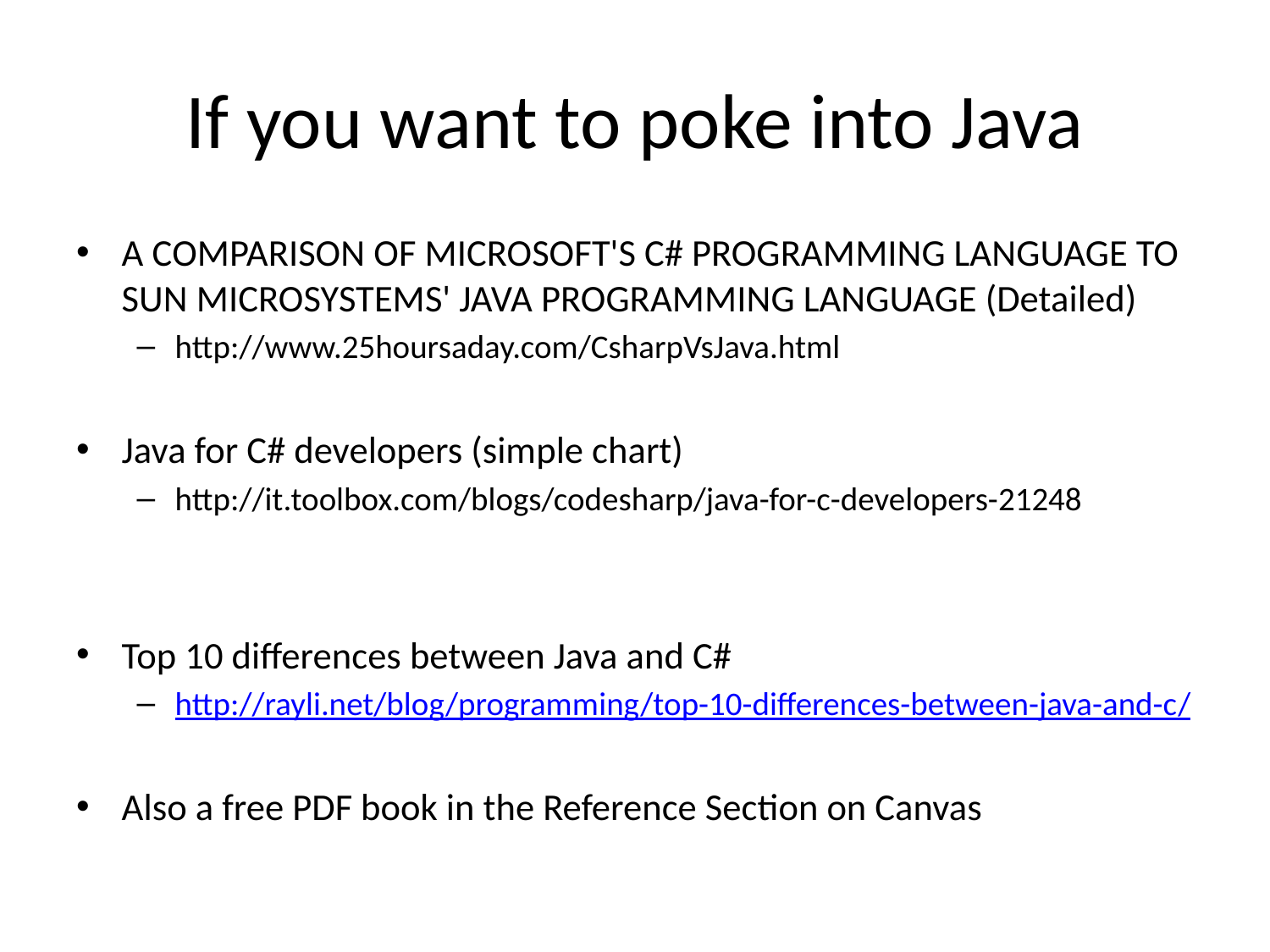

# If you want to poke into Java
A COMPARISON OF MICROSOFT'S C# PROGRAMMING LANGUAGE TO SUN MICROSYSTEMS' JAVA PROGRAMMING LANGUAGE (Detailed)
http://www.25hoursaday.com/CsharpVsJava.html

Java for C# developers (simple chart)
http://it.toolbox.com/blogs/codesharp/java-for-c-developers-21248

Top 10 differences between Java and C#
http://rayli.net/blog/programming/top-10-differences-between-java-and-c/

Also a free PDF book in the Reference Section on Canvas